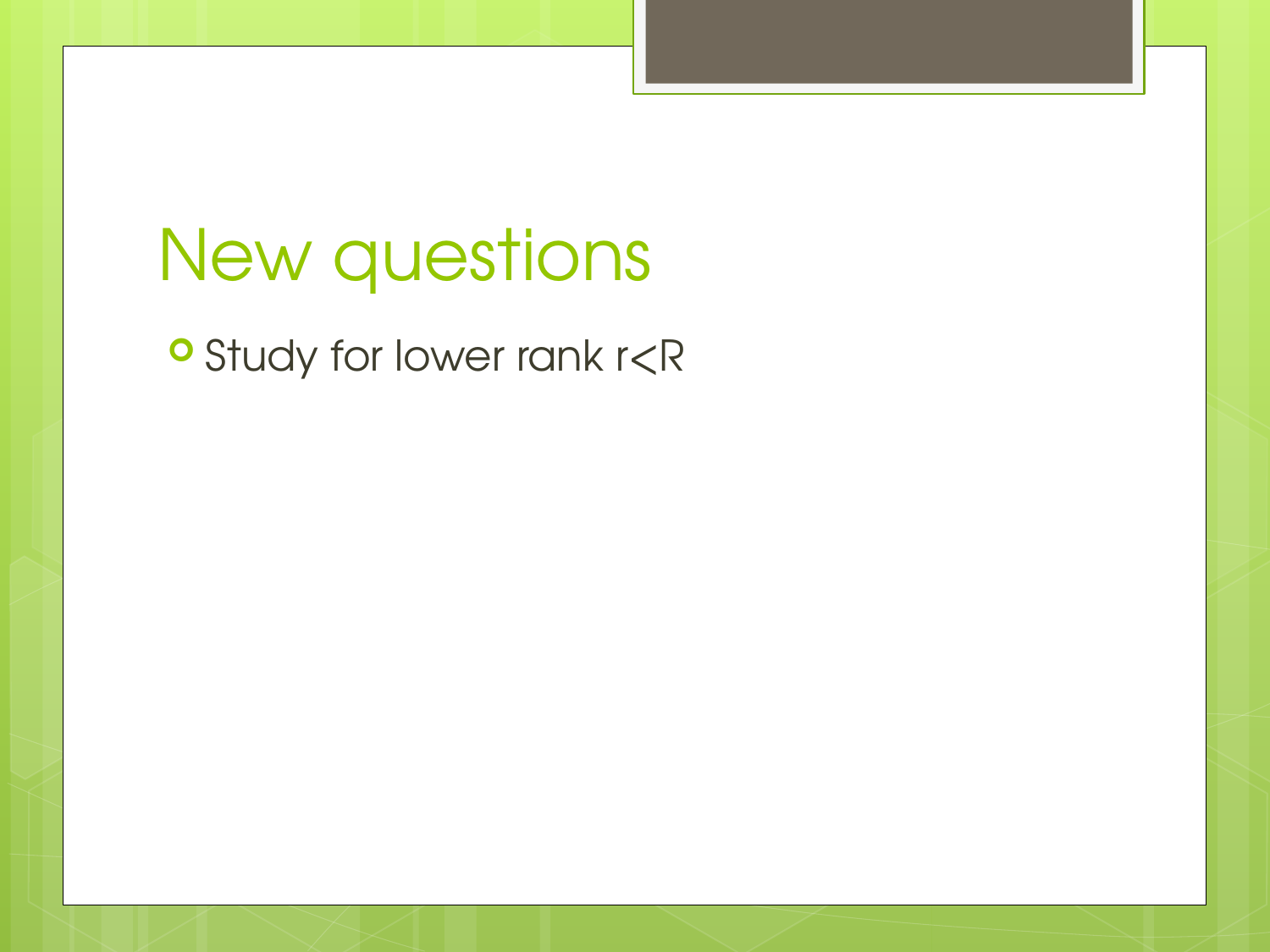

# New questions
Study for lower rank r<R